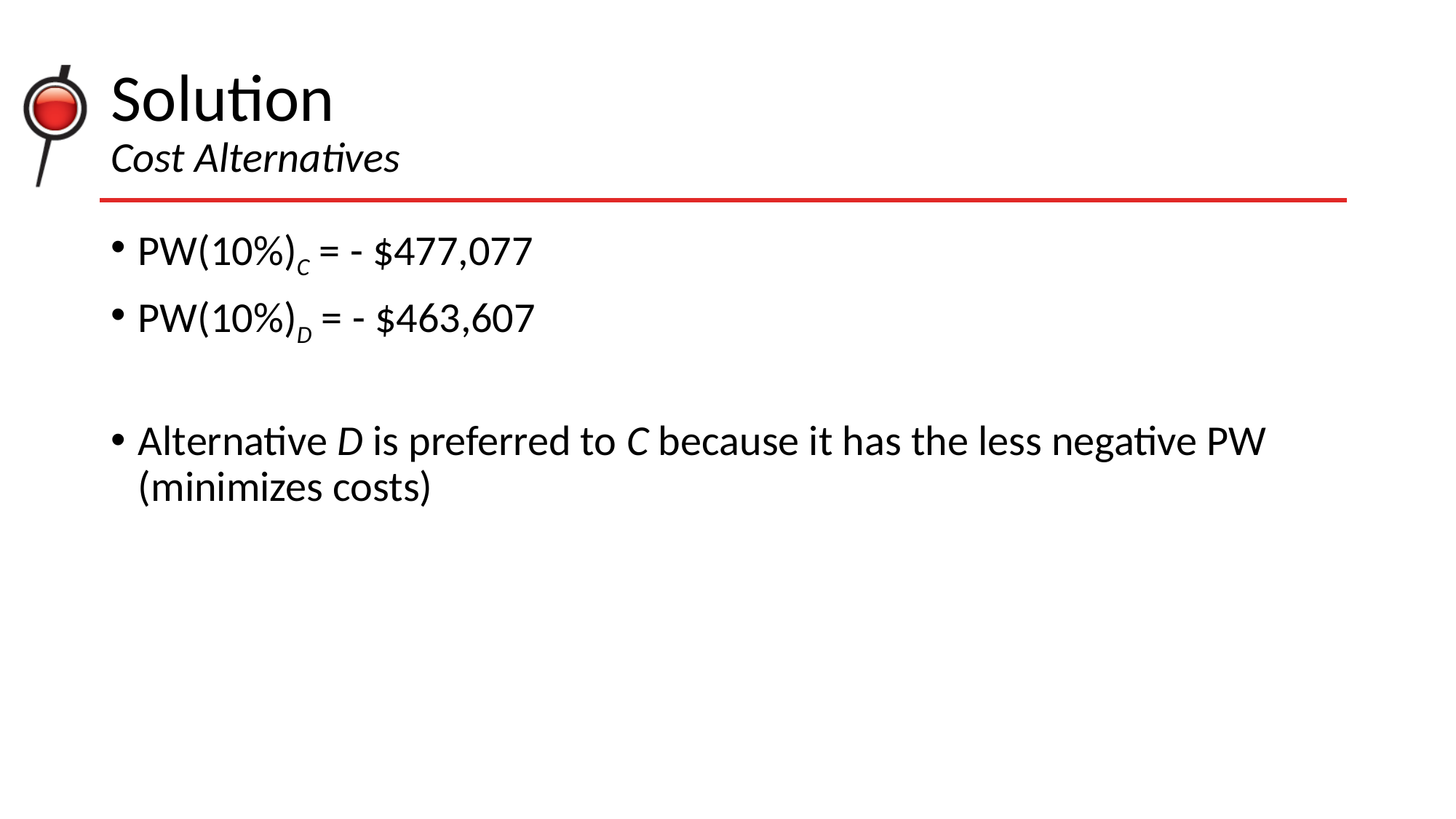

# Solution Cost Alternatives
PW(10%)C = - $477,077
PW(10%)D = - $463,607

Alternative D is preferred to C because it has the less negative PW (minimizes costs)